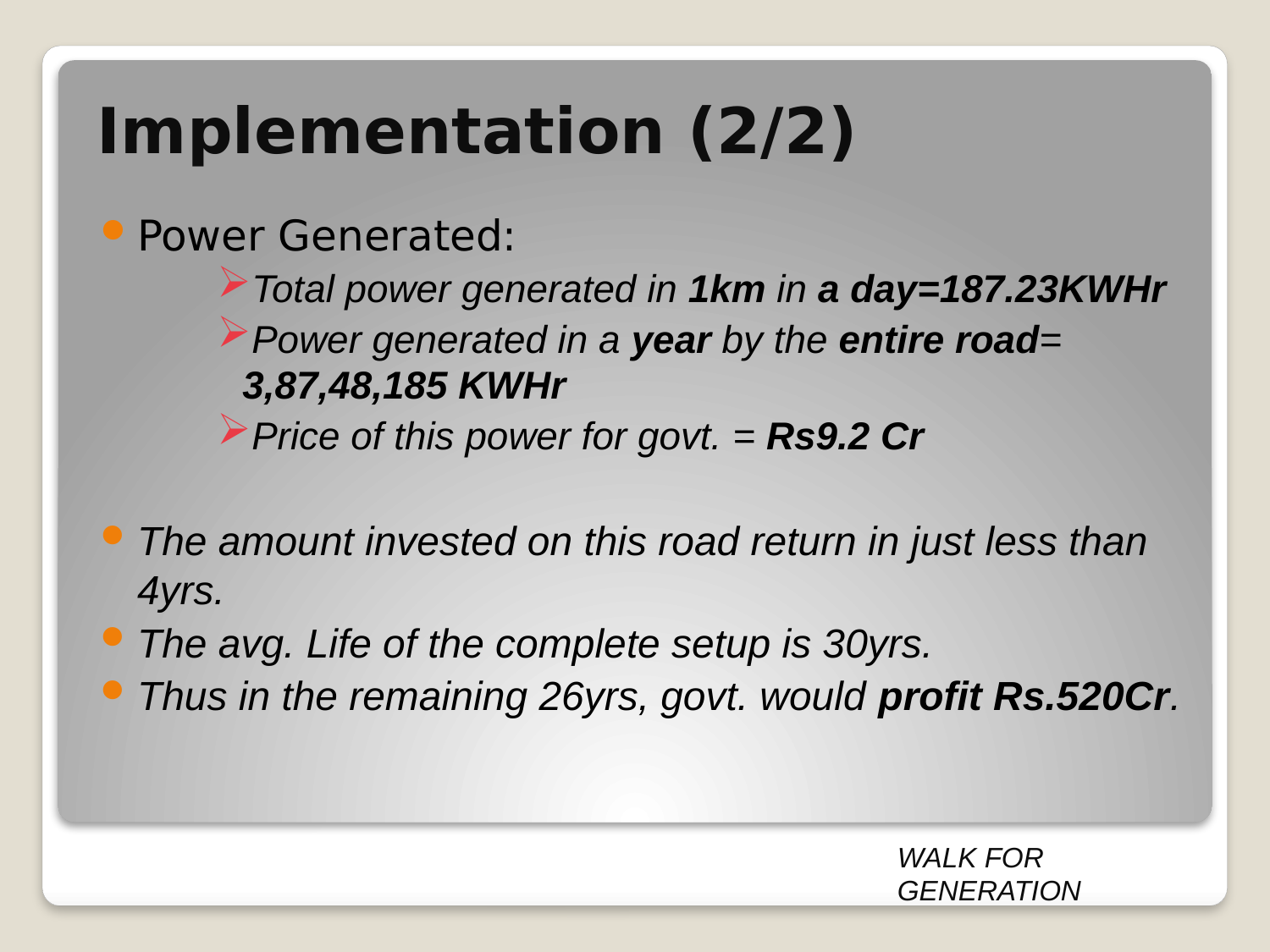

# Implementation (2/2)
Power Generated:
Total power generated in 1km in a day=187.23KWHr
Power generated in a year by the entire road= 3,87,48,185 KWHr
Price of this power for govt. = Rs9.2 Cr

The amount invested on this road return in just less than 4yrs.
The avg. Life of the complete setup is 30yrs.
Thus in the remaining 26yrs, govt. would profit Rs.520Cr.

WALK FOR GENERATION